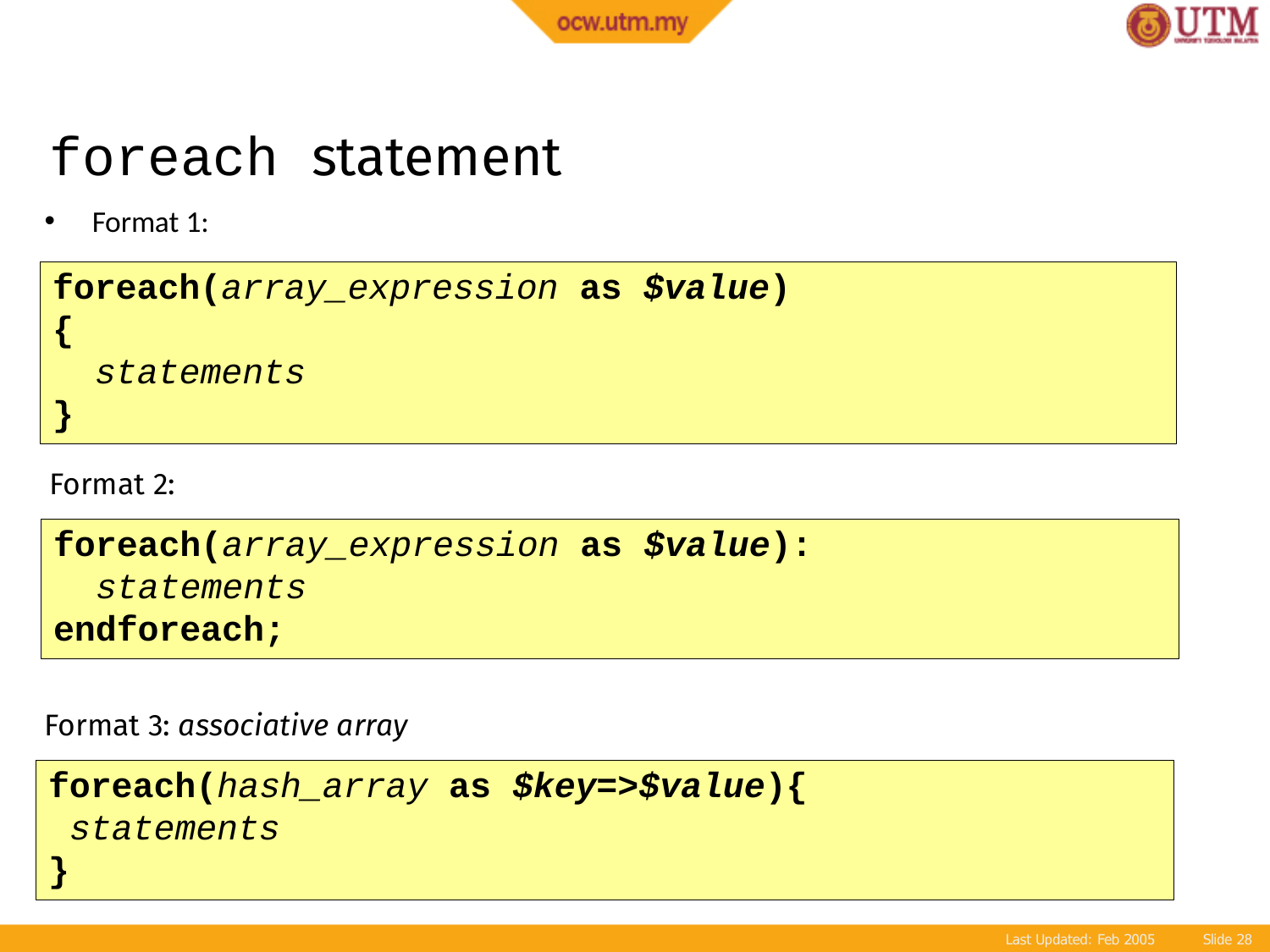

# foreach statement
Format 1:

foreach(array_expression as $value)
{
statements
}
Format 2:

foreach(array_expression as $value):
statements
endforeach;
Format 3: associative array

foreach(hash_array as $key=>$value){
statements
}
Last Updated: Feb 2005
Slide 28